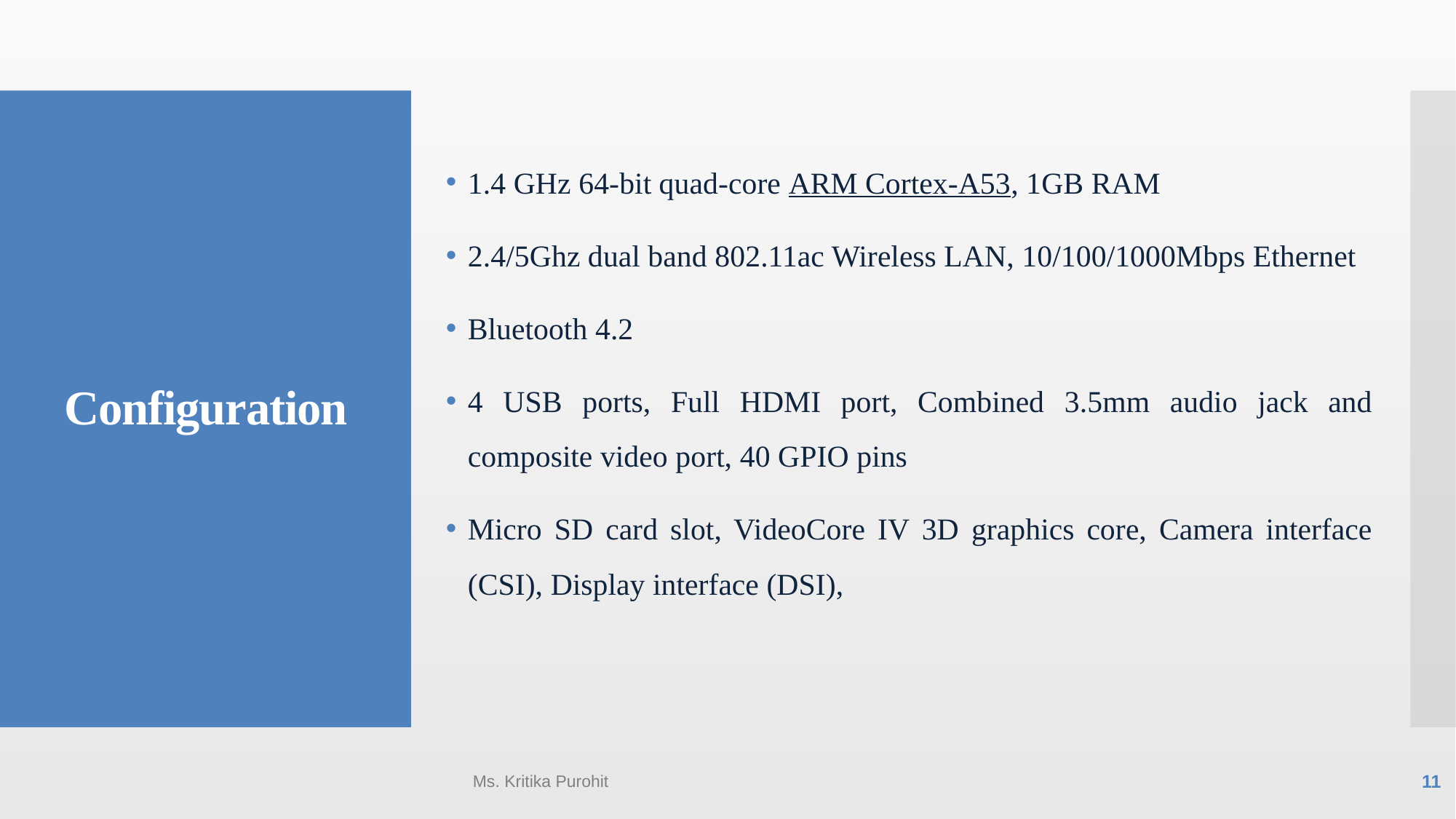

1.4 GHz 64-bit quad-core ARM Cortex-A53, 1GB RAM
2.4/5Ghz dual band 802.11ac Wireless LAN, 10/100/1000Mbps Ethernet
Bluetooth 4.2
4 USB ports, Full HDMI port, Combined 3.5mm audio jack and composite video port, 40 GPIO pins
Micro SD card slot, VideoCore IV 3D graphics core, Camera interface (CSI), Display interface (DSI),

# Configuration
Ms. Kritika Purohit
11